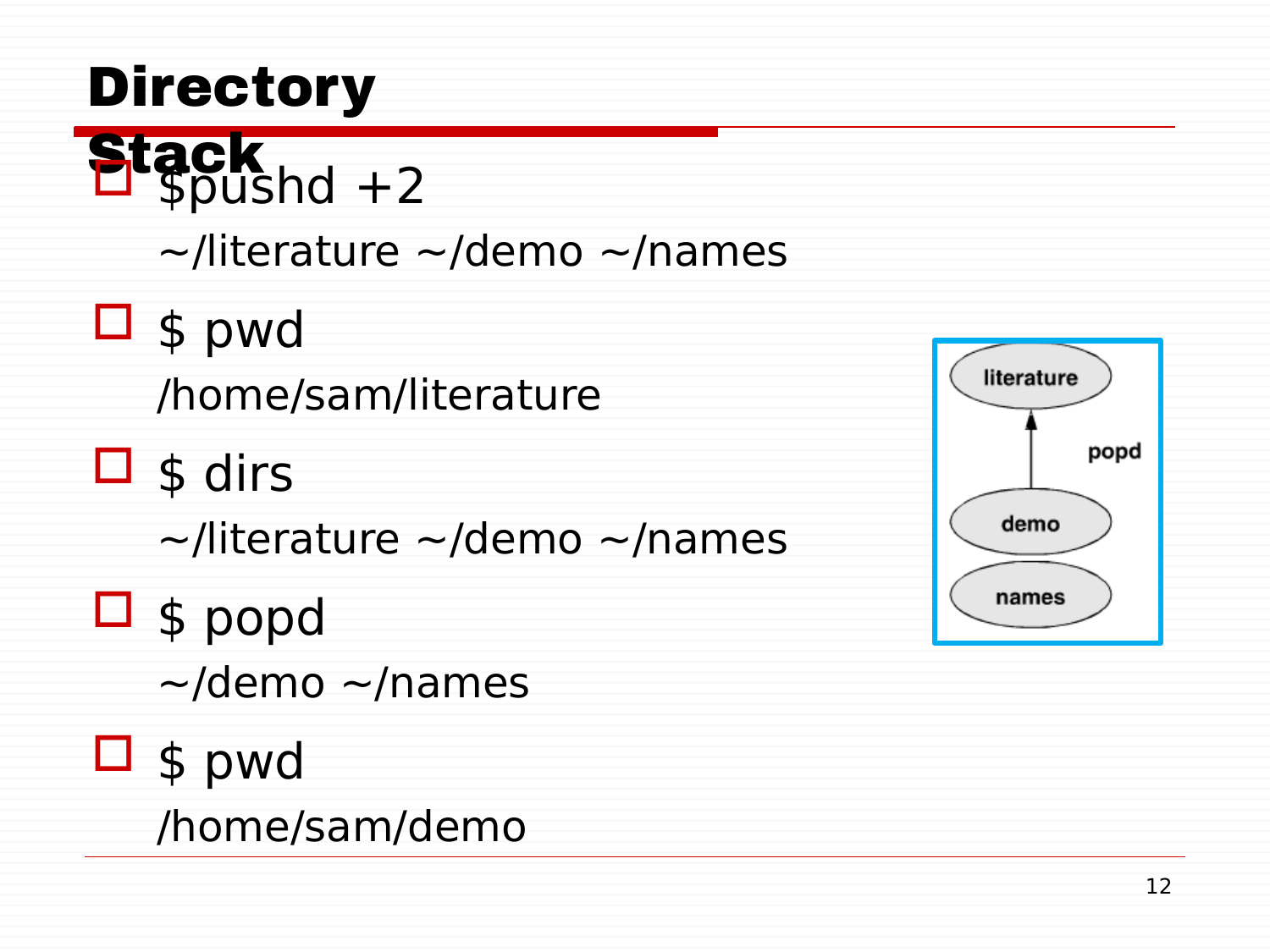

# Directory Stack

$pushd +2
~/literature ~/demo ~/names
$ pwd
/home/sam/literature
$ dirs
~/literature ~/demo ~/names
$ popd
~/demo ~/names
$ pwd
/home/sam/demo

12